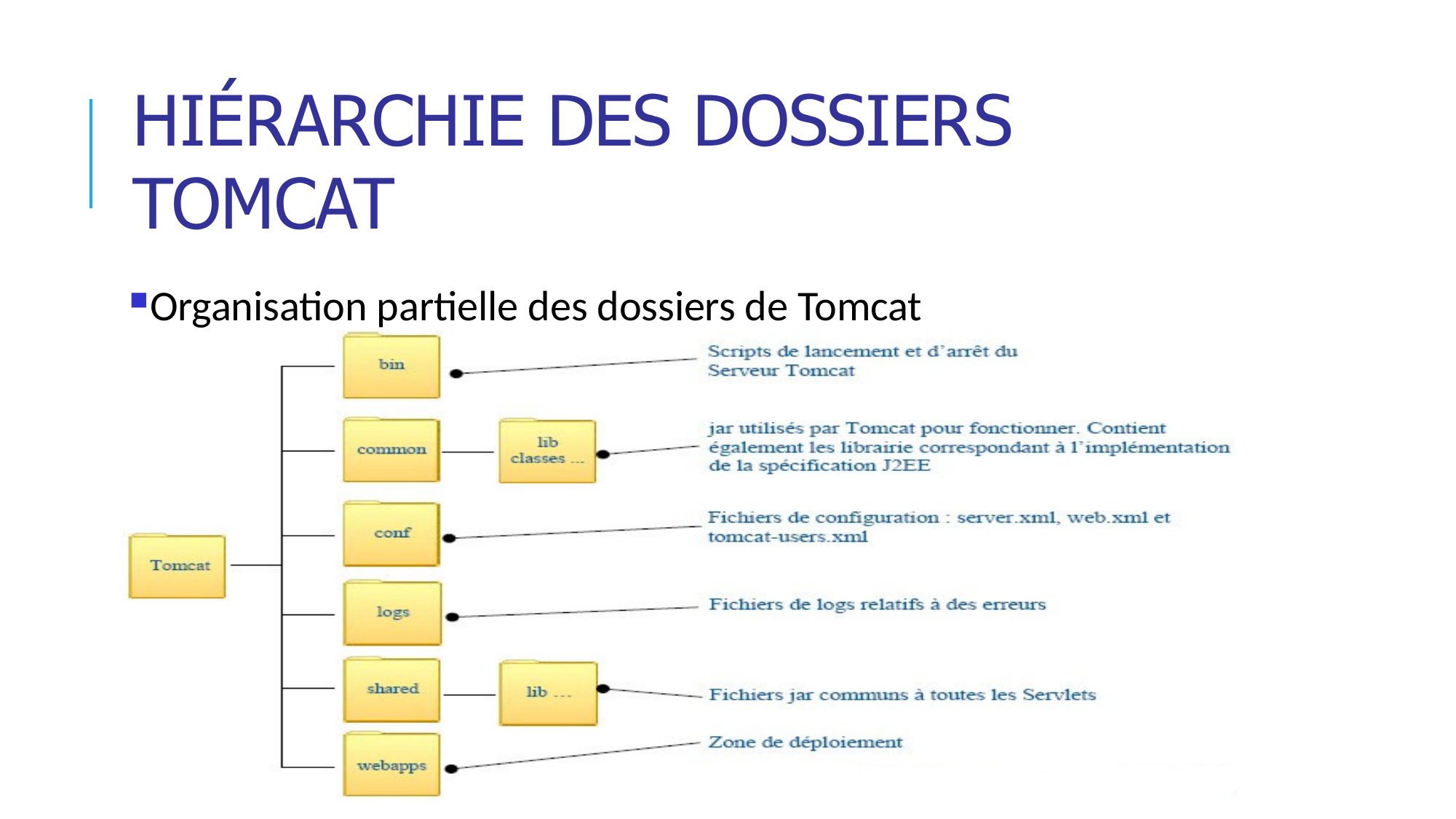

# Hiérarchie des dossiers Tomcat
Organisation partielle des dossiers de Tomcat